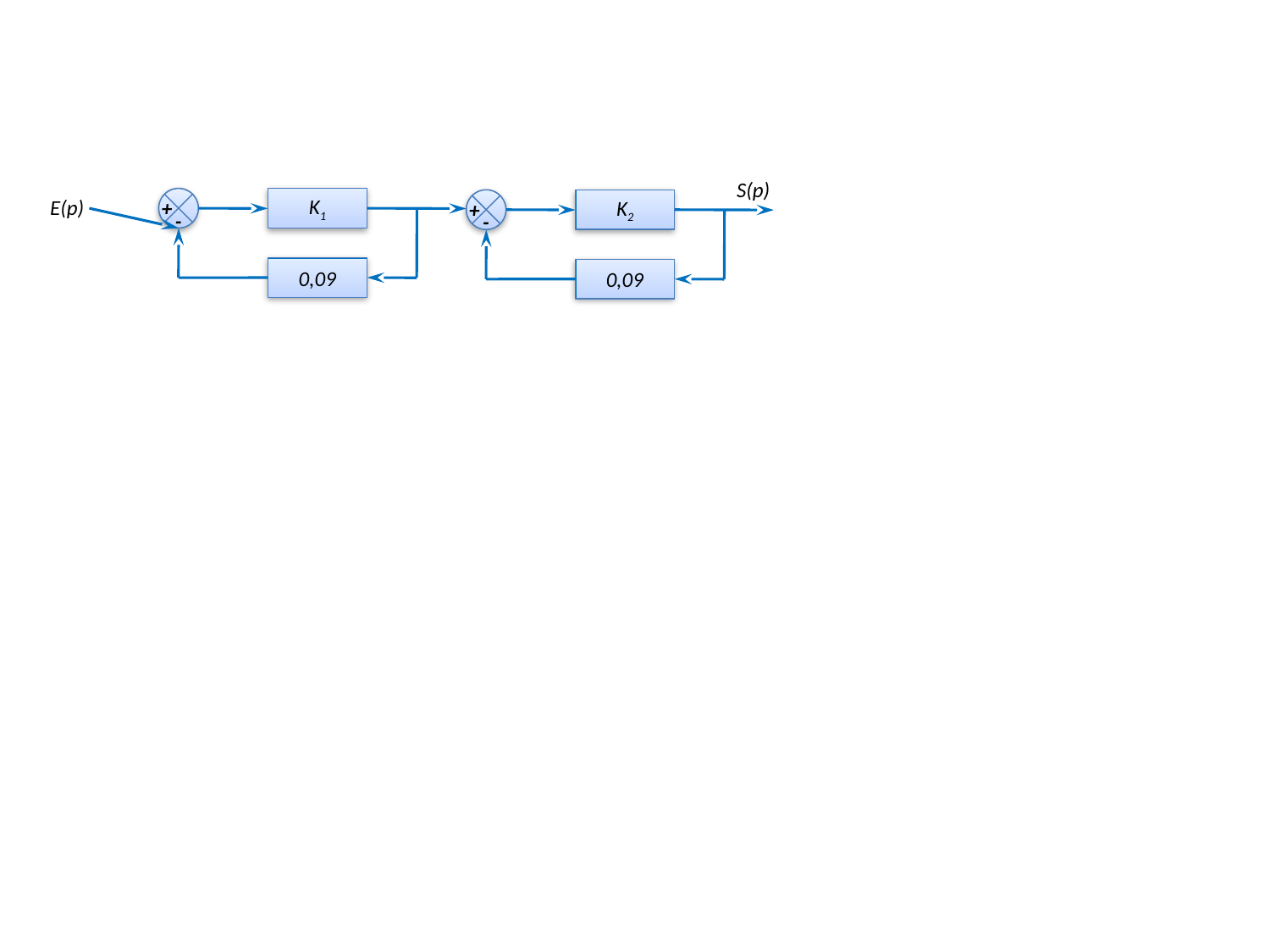

S(p)
E(p)

K1
+

K2
+
-
-
0,09
0,09